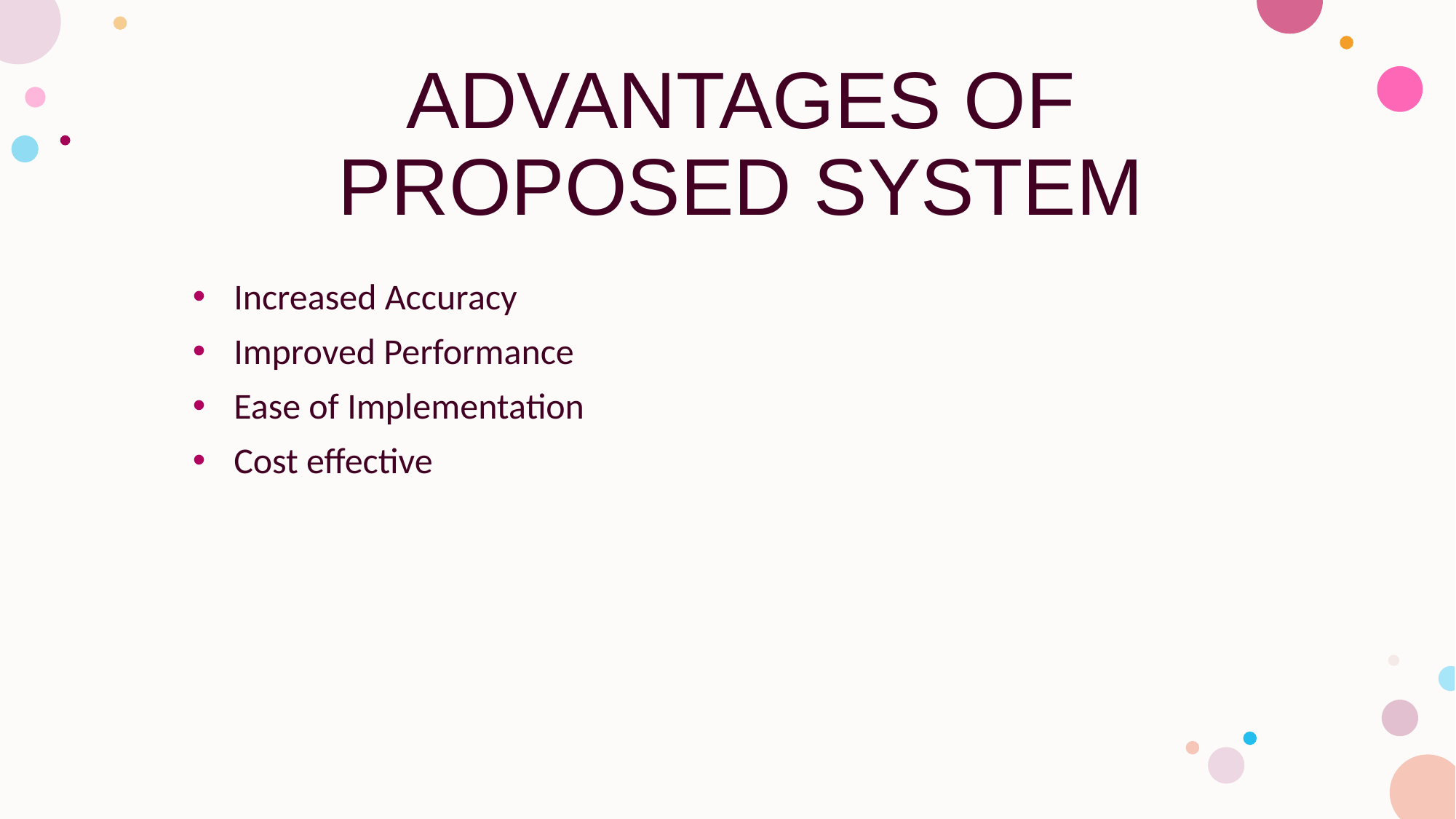

# ADVANTAGES OF PROPOSED SYSTEM
Increased Accuracy
Improved Performance
Ease of Implementation
Cost effective